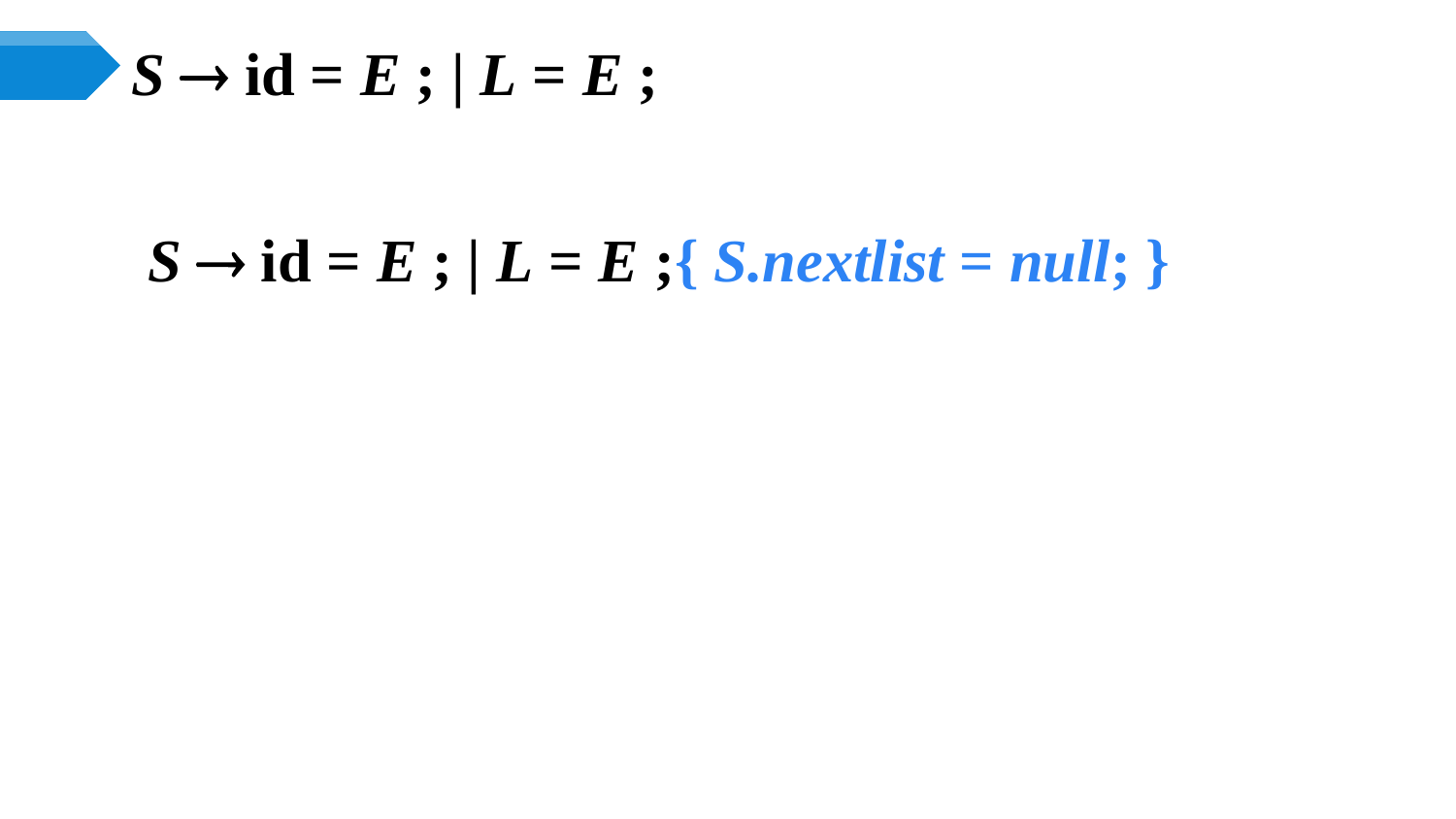

S → id = E ; | L = E ;
S → id = E ; | L = E ;{ S.nextlist = null; }